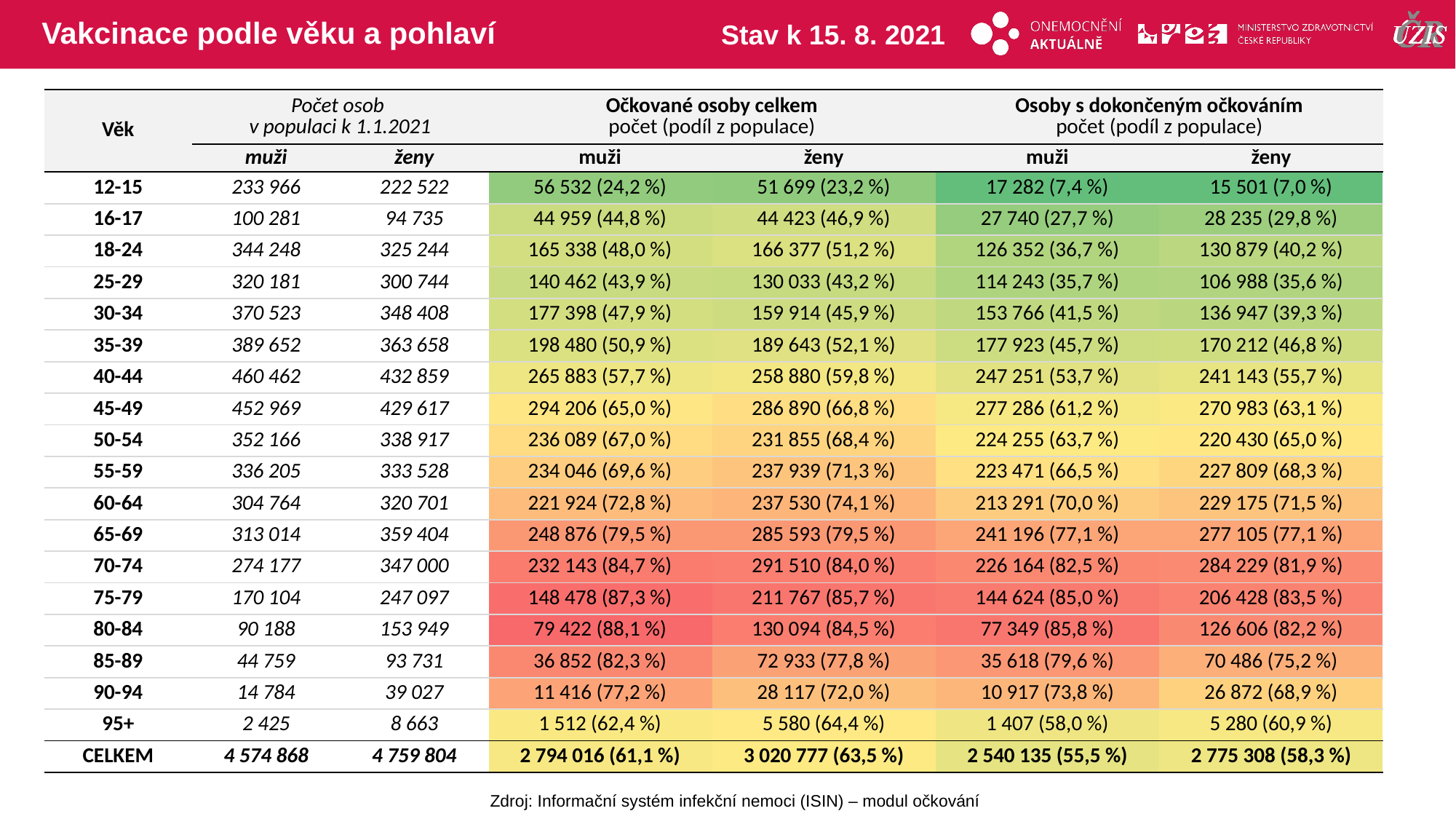

# Vakcinace podle věku a pohlaví
Stav k 15. 8. 2021
| Věk | Počet osob v populaci k 1.1.2021 |  | Očkované osoby celkem počet (podíl z populace) |  | Osoby s dokončeným očkováním počet (podíl z populace) |  |
| --- | --- | --- | --- | --- | --- | --- |
|  | muži | ženy | muži | ženy | muži | ženy |
| 12-15 | 233 966 | 222 522 | 56 532 (24,2 %) | 51 699 (23,2 %) | 17 282 (7,4 %) | 15 501 (7,0 %) |
| 16-17 | 100 281 | 94 735 | 44 959 (44,8 %) | 44 423 (46,9 %) | 27 740 (27,7 %) | 28 235 (29,8 %) |
| 18-24 | 344 248 | 325 244 | 165 338 (48,0 %) | 166 377 (51,2 %) | 126 352 (36,7 %) | 130 879 (40,2 %) |
| 25-29 | 320 181 | 300 744 | 140 462 (43,9 %) | 130 033 (43,2 %) | 114 243 (35,7 %) | 106 988 (35,6 %) |
| 30-34 | 370 523 | 348 408 | 177 398 (47,9 %) | 159 914 (45,9 %) | 153 766 (41,5 %) | 136 947 (39,3 %) |
| 35-39 | 389 652 | 363 658 | 198 480 (50,9 %) | 189 643 (52,1 %) | 177 923 (45,7 %) | 170 212 (46,8 %) |
| 40-44 | 460 462 | 432 859 | 265 883 (57,7 %) | 258 880 (59,8 %) | 247 251 (53,7 %) | 241 143 (55,7 %) |
| 45-49 | 452 969 | 429 617 | 294 206 (65,0 %) | 286 890 (66,8 %) | 277 286 (61,2 %) | 270 983 (63,1 %) |
| 50-54 | 352 166 | 338 917 | 236 089 (67,0 %) | 231 855 (68,4 %) | 224 255 (63,7 %) | 220 430 (65,0 %) |
| 55-59 | 336 205 | 333 528 | 234 046 (69,6 %) | 237 939 (71,3 %) | 223 471 (66,5 %) | 227 809 (68,3 %) |
| 60-64 | 304 764 | 320 701 | 221 924 (72,8 %) | 237 530 (74,1 %) | 213 291 (70,0 %) | 229 175 (71,5 %) |
| 65-69 | 313 014 | 359 404 | 248 876 (79,5 %) | 285 593 (79,5 %) | 241 196 (77,1 %) | 277 105 (77,1 %) |
| 70-74 | 274 177 | 347 000 | 232 143 (84,7 %) | 291 510 (84,0 %) | 226 164 (82,5 %) | 284 229 (81,9 %) |
| 75-79 | 170 104 | 247 097 | 148 478 (87,3 %) | 211 767 (85,7 %) | 144 624 (85,0 %) | 206 428 (83,5 %) |
| 80-84 | 90 188 | 153 949 | 79 422 (88,1 %) | 130 094 (84,5 %) | 77 349 (85,8 %) | 126 606 (82,2 %) |
| 85-89 | 44 759 | 93 731 | 36 852 (82,3 %) | 72 933 (77,8 %) | 35 618 (79,6 %) | 70 486 (75,2 %) |
| 90-94 | 14 784 | 39 027 | 11 416 (77,2 %) | 28 117 (72,0 %) | 10 917 (73,8 %) | 26 872 (68,9 %) |
| 95+ | 2 425 | 8 663 | 1 512 (62,4 %) | 5 580 (64,4 %) | 1 407 (58,0 %) | 5 280 (60,9 %) |
| CELKEM | 4 574 868 | 4 759 804 | 2 794 016 (61,1 %) | 3 020 777 (63,5 %) | 2 540 135 (55,5 %) | 2 775 308 (58,3 %) |
|  |  |  |  |
| --- | --- | --- | --- |
|  |  |  |  |
|  |  |  |  |
|  |  |  |  |
|  |  |  |  |
|  |  |  |  |
|  |  |  |  |
|  |  |  |  |
|  |  |  |  |
|  |  |  |  |
|  |  |  |  |
|  |  |  |  |
|  |  |  |  |
|  |  |  |  |
|  |  |  |  |
|  |  |  |  |
|  |  |  |  |
|  |  |  |  |
|  |  |  |  |
Zdroj: Informační systém infekční nemoci (ISIN) – modul očkování